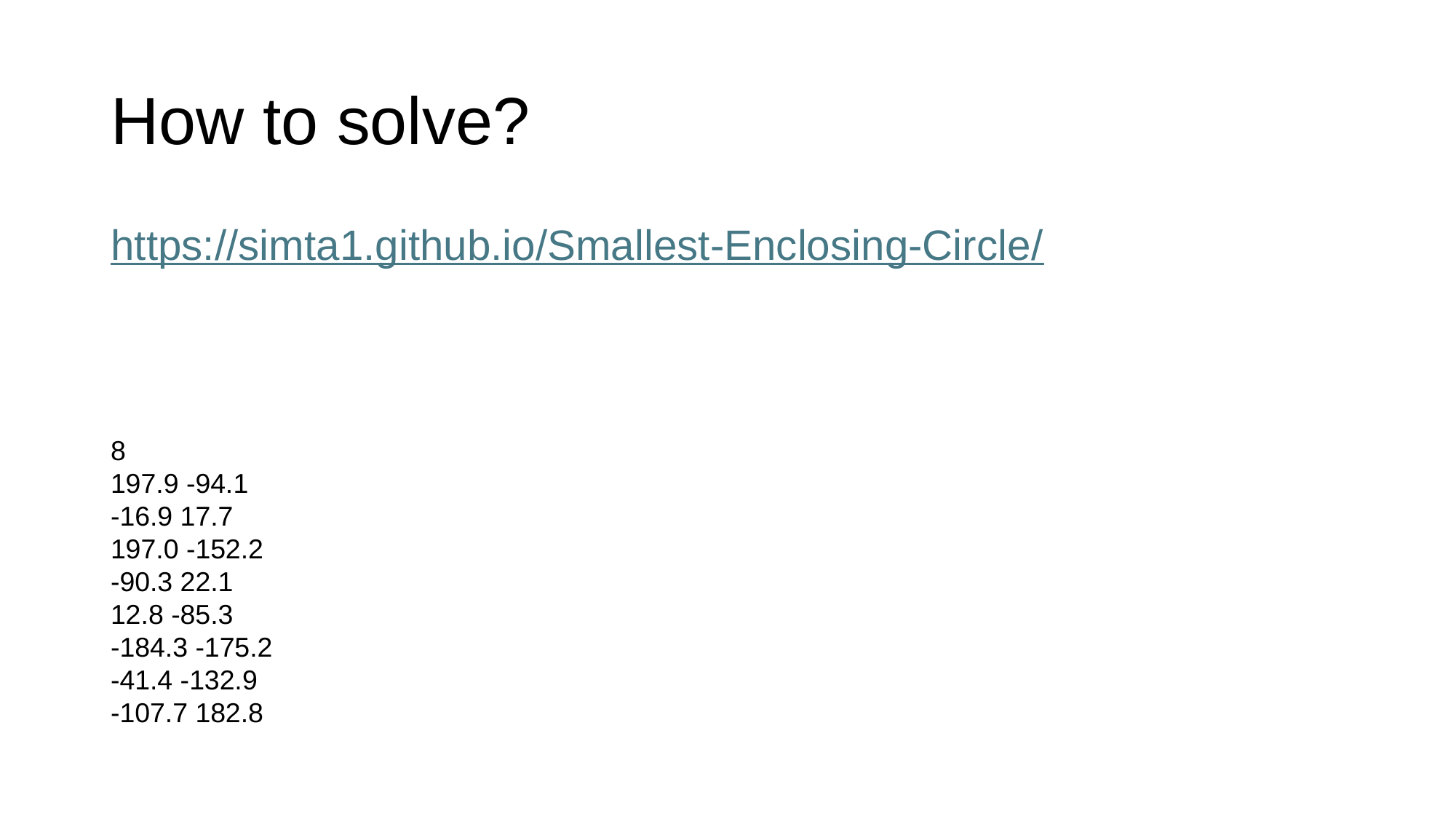

# How to solve?
https://simta1.github.io/Smallest-Enclosing-Circle/
8
197.9 -94.1
-16.9 17.7
197.0 -152.2
-90.3 22.1
12.8 -85.3
-184.3 -175.2
-41.4 -132.9
-107.7 182.8